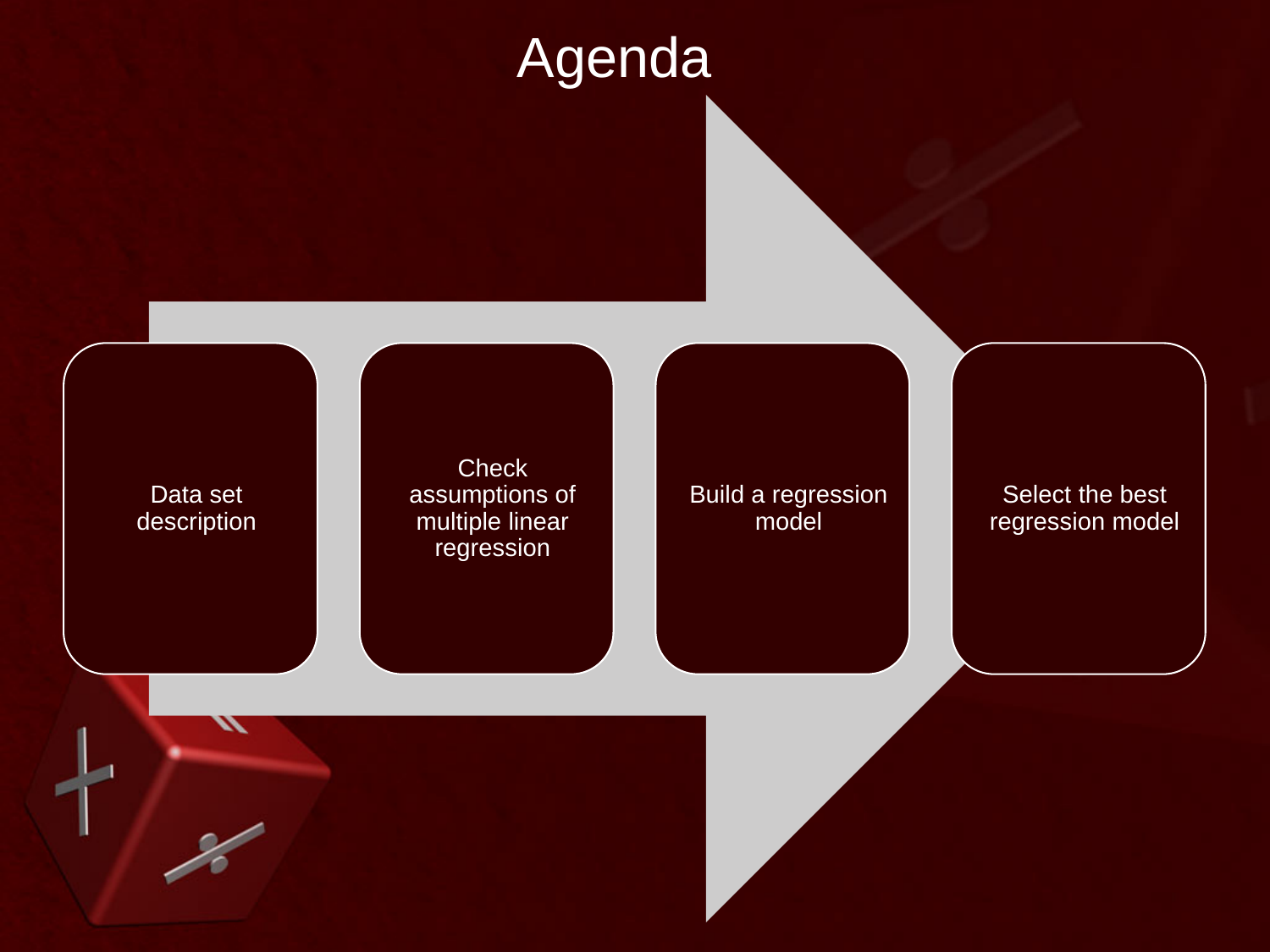

# Agenda
Data set description
Check assumptions of multiple linear regression
Build a regression model
Select the best regression model